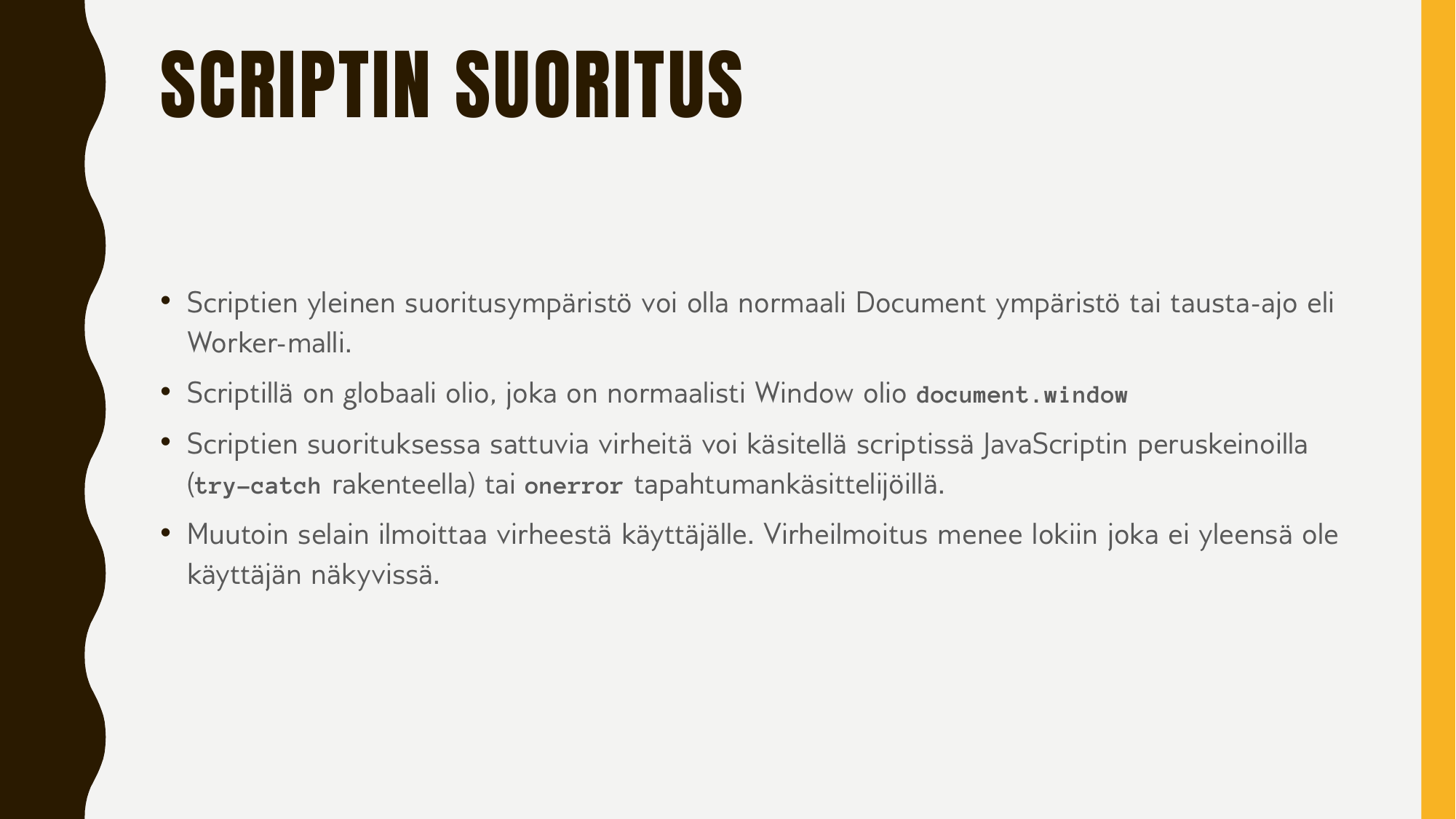

# Scriptin suoritus
Scriptien yleinen suoritusympäristö voi olla normaali Document ympäristö tai tausta-ajo eli Worker-malli.
Scriptillä on globaali olio, joka on normaalisti Window olio document.window
Scriptien suorituksessa sattuvia virheitä voi käsitellä scriptissä JavaScriptin peruskeinoilla (try-catch rakenteella) tai onerror tapahtumankäsittelijöillä.
Muutoin selain ilmoittaa virheestä käyttäjälle. Virheilmoitus menee lokiin joka ei yleensä ole käyttäjän näkyvissä.